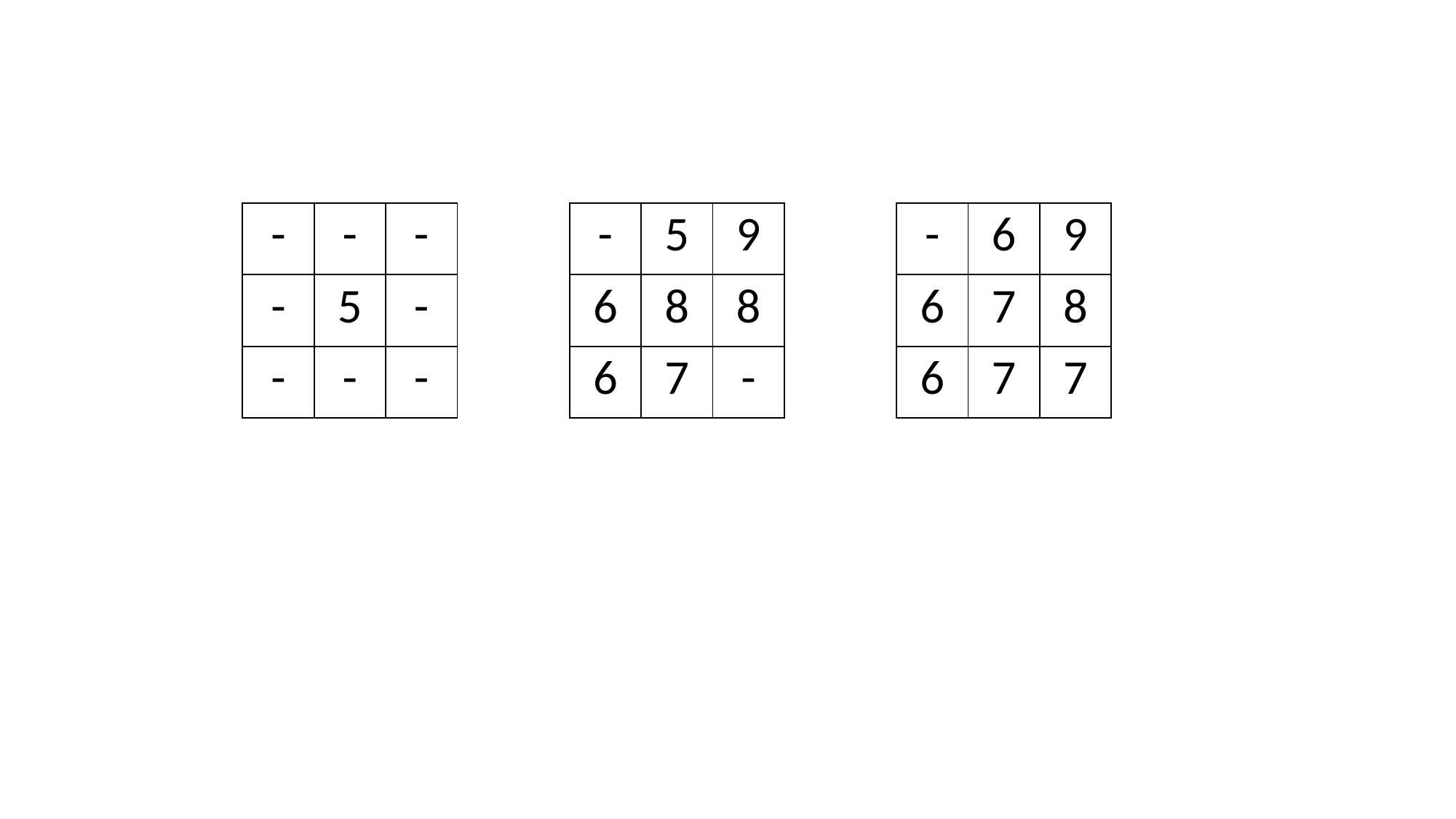

| - | - | - |
| --- | --- | --- |
| - | 5 | - |
| - | - | - |
| - | 5 | 9 |
| --- | --- | --- |
| 6 | 8 | 8 |
| 6 | 7 | - |
| - | 6 | 9 |
| --- | --- | --- |
| 6 | 7 | 8 |
| 6 | 7 | 7 |